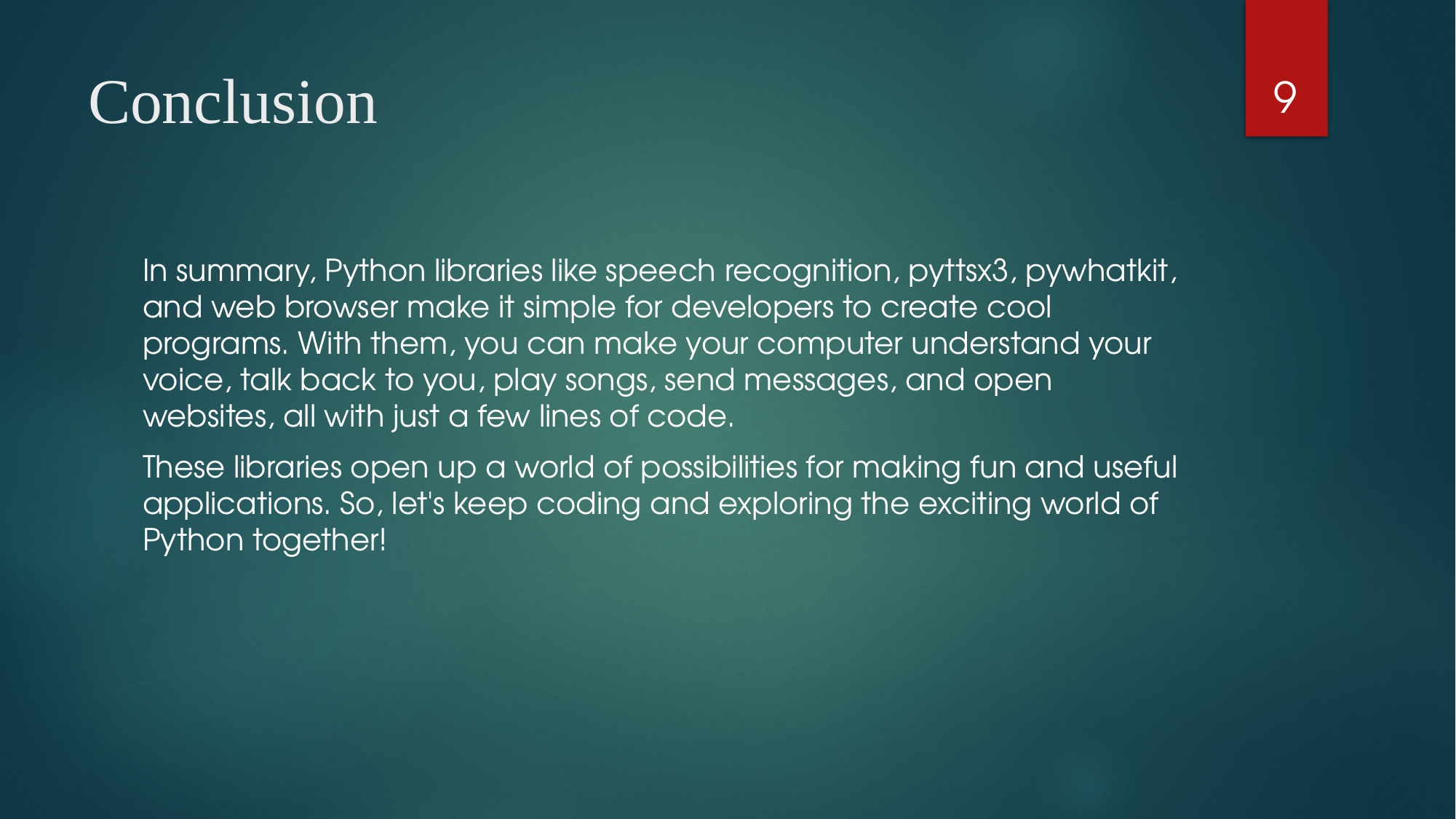

9
# Conclusion
In summary, Python libraries like speech recognition, pyttsx3, pywhatkit, and web browser make it simple for developers to create cool programs. With them, you can make your computer understand your voice, talk back to you, play songs, send messages, and open websites, all with just a few lines of code.
These libraries open up a world of possibilities for making fun and useful applications. So, let's keep coding and exploring the exciting world of Python together!